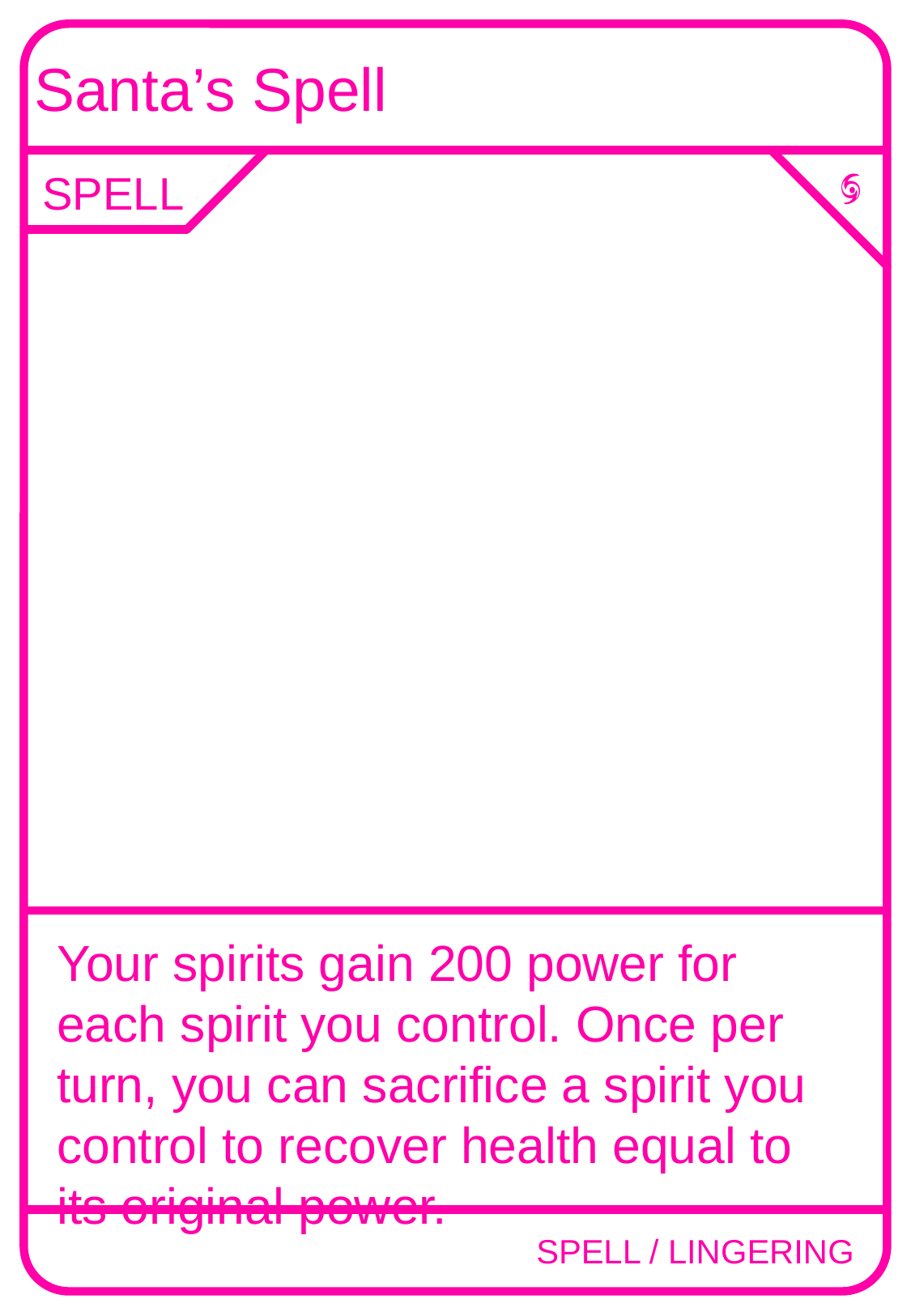

Santa’s Spell
SPELL
🌀
Your spirits gain 200 power for each spirit you control. Once per turn, you can sacrifice a spirit you control to recover health equal to its original power.
SPELL / LINGERING